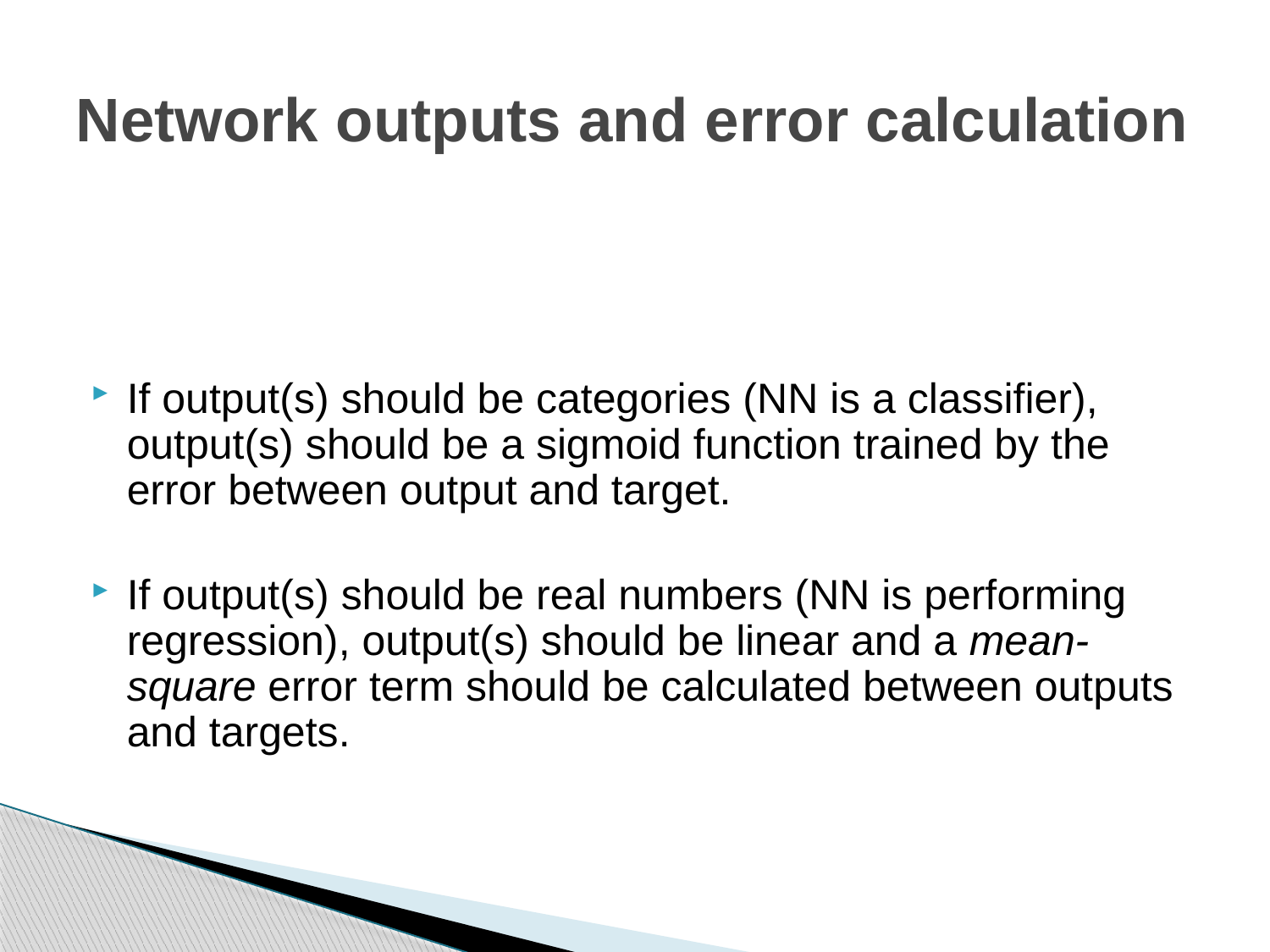

# Network outputs and error calculation
If output(s) should be categories (NN is a classifier), output(s) should be a sigmoid function trained by the error between output and target.

If output(s) should be real numbers (NN is performing regression), output(s) should be linear and a mean-square error term should be calculated between outputs and targets.